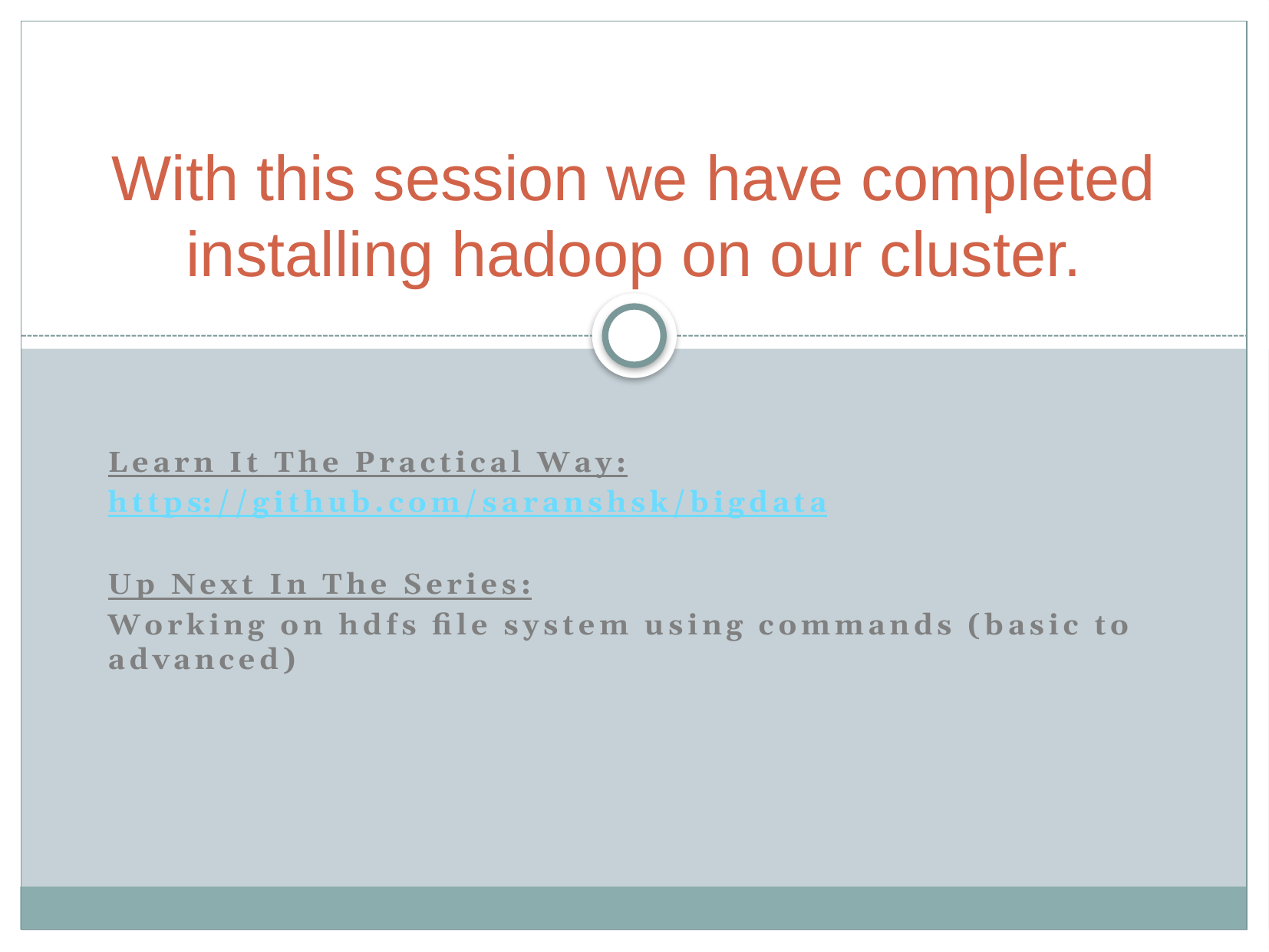

# With this session we have completed installing hadoop on our cluster.
Learn It The Practical Way:
https://github.com/saranshsk/bigdata

Up Next In The Series:
Working on hdfs file system using commands (basic to advanced)